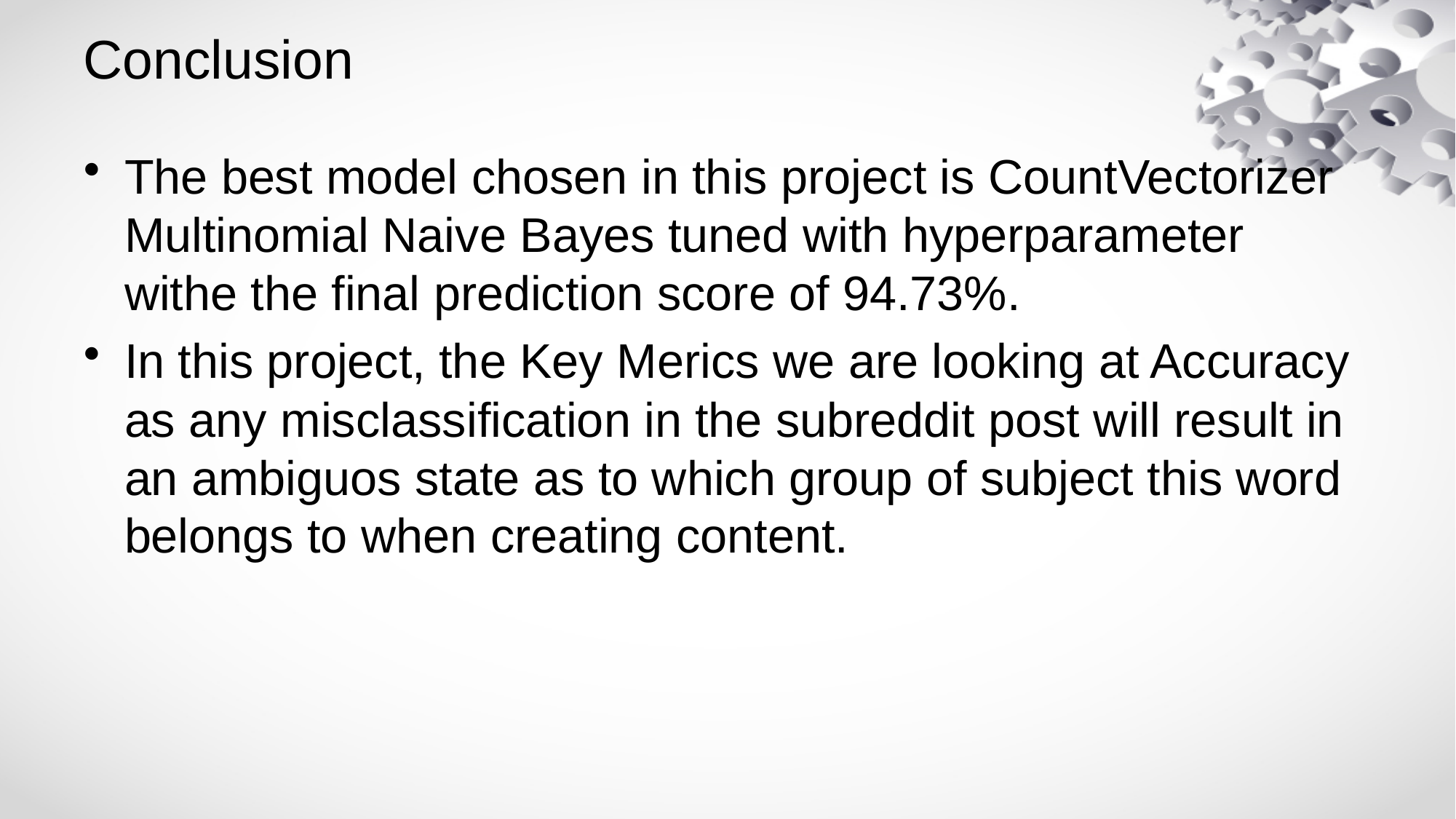

# Conclusion
The best model chosen in this project is CountVectorizer Multinomial Naive Bayes tuned with hyperparameter withe the final prediction score of 94.73%.
In this project, the Key Merics we are looking at Accuracy as any misclassification in the subreddit post will result in an ambiguos state as to which group of subject this word belongs to when creating content.